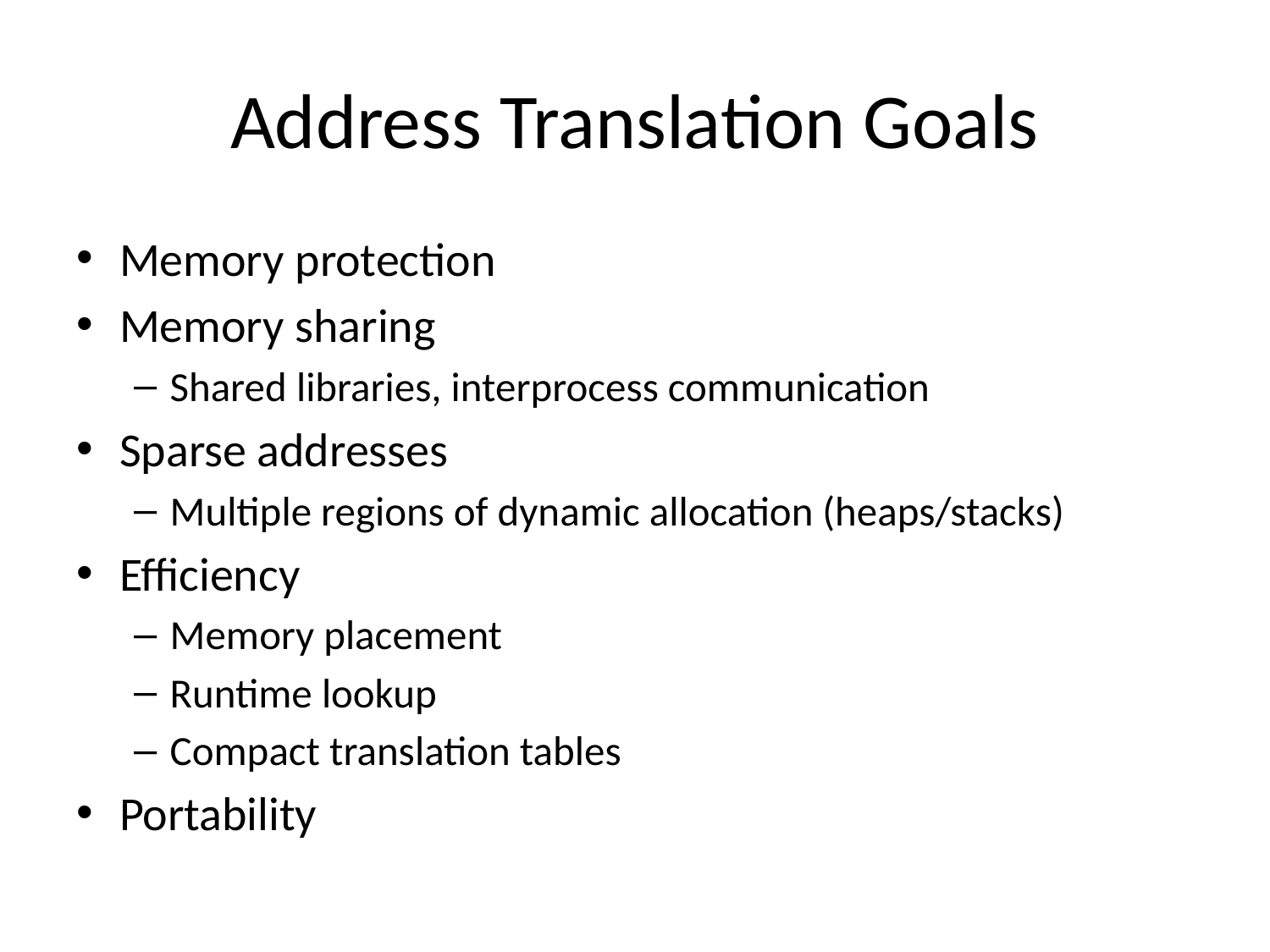

# Address Translation Goals
Memory protection
Memory sharing
Shared libraries, interprocess communication
Sparse addresses
Multiple regions of dynamic allocation (heaps/stacks)
Efficiency
Memory placement
Runtime lookup
Compact translation tables
Portability